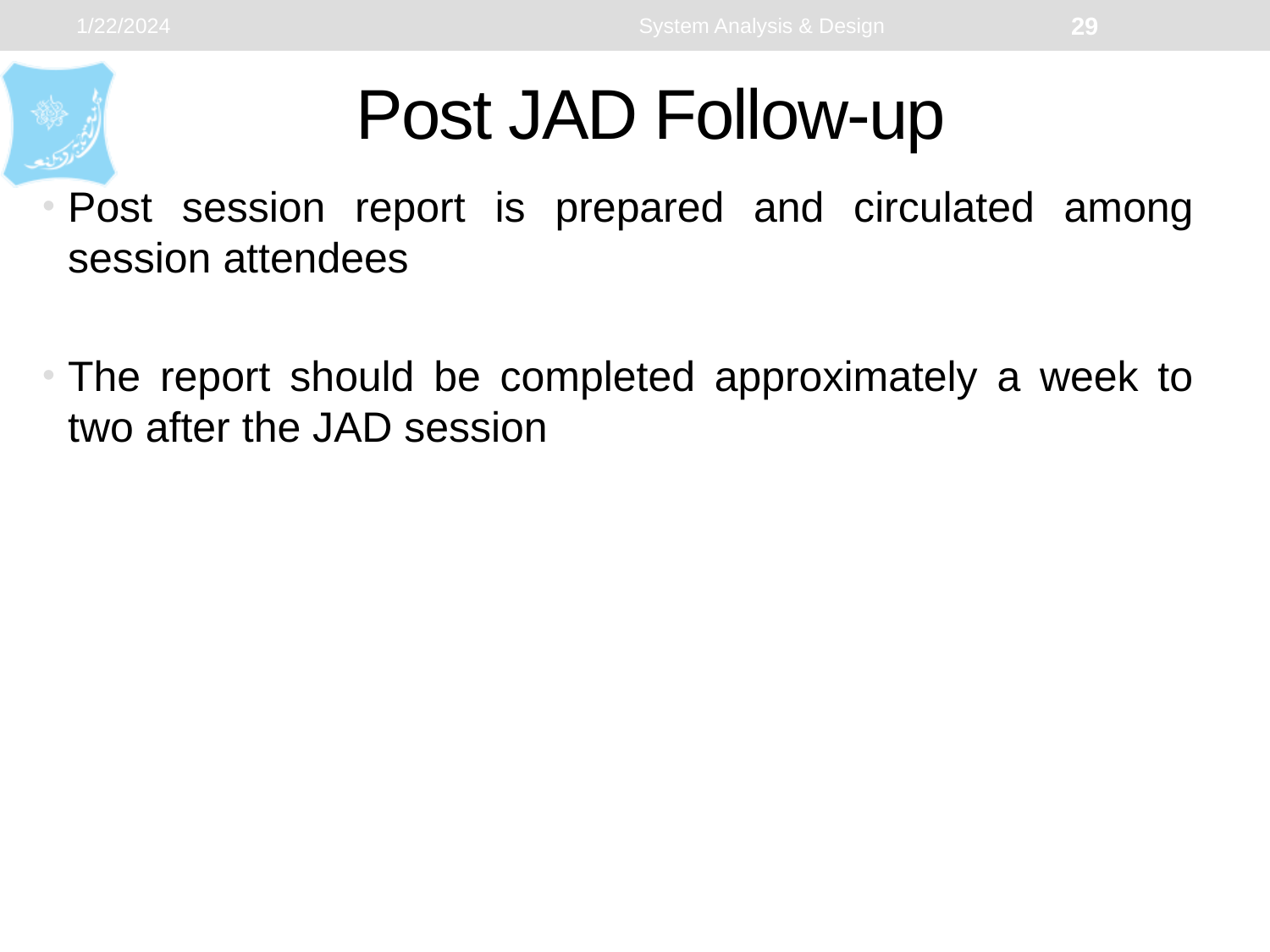

1/22/2024
System Analysis & Design
29
# Post JAD Follow-up
Post session report is prepared and circulated among session attendees

The report should be completed approximately a week to two after the JAD session